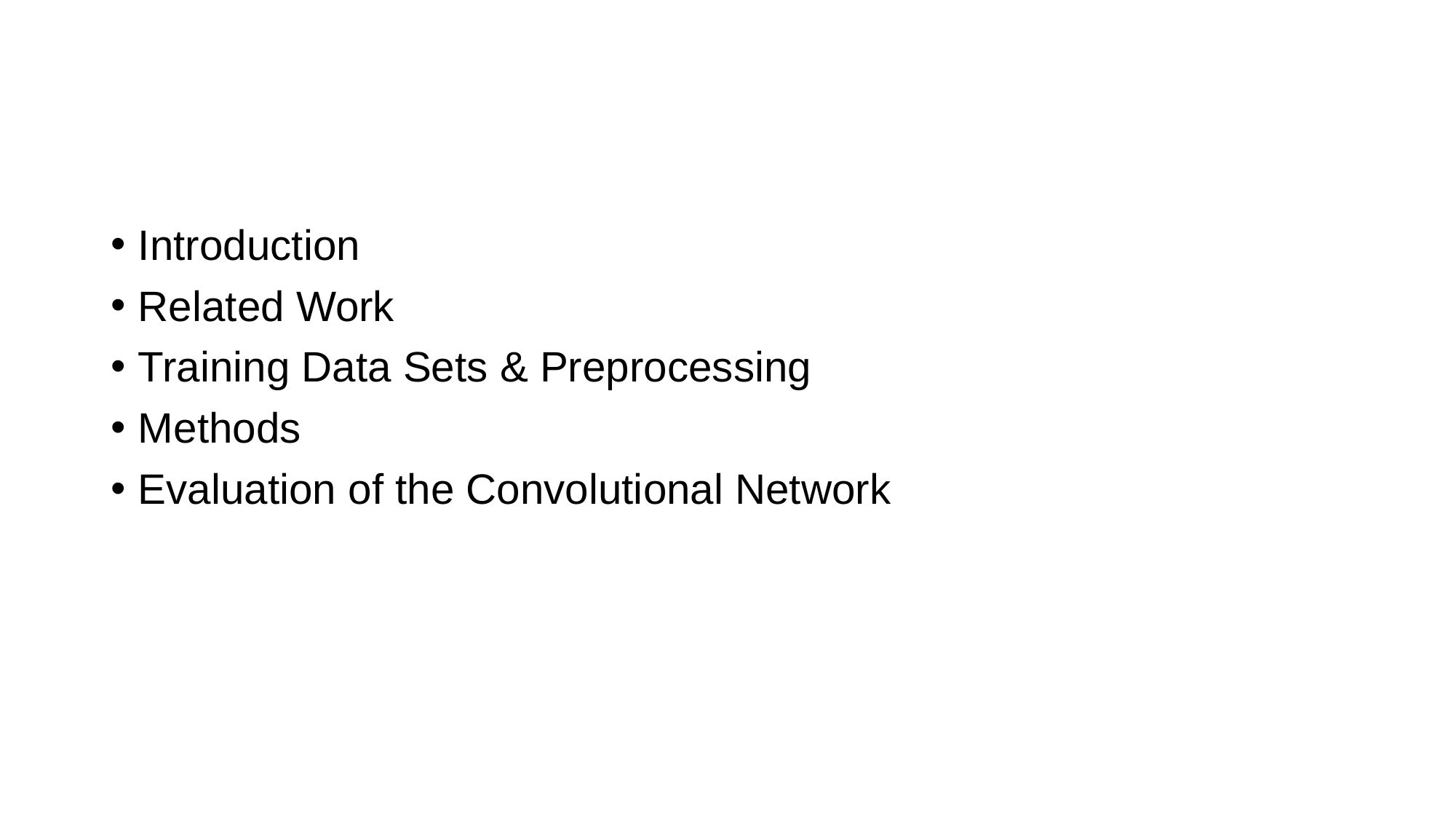

#
Introduction
Related Work
Training Data Sets & Preprocessing
Methods
Evaluation of the Convolutional Network